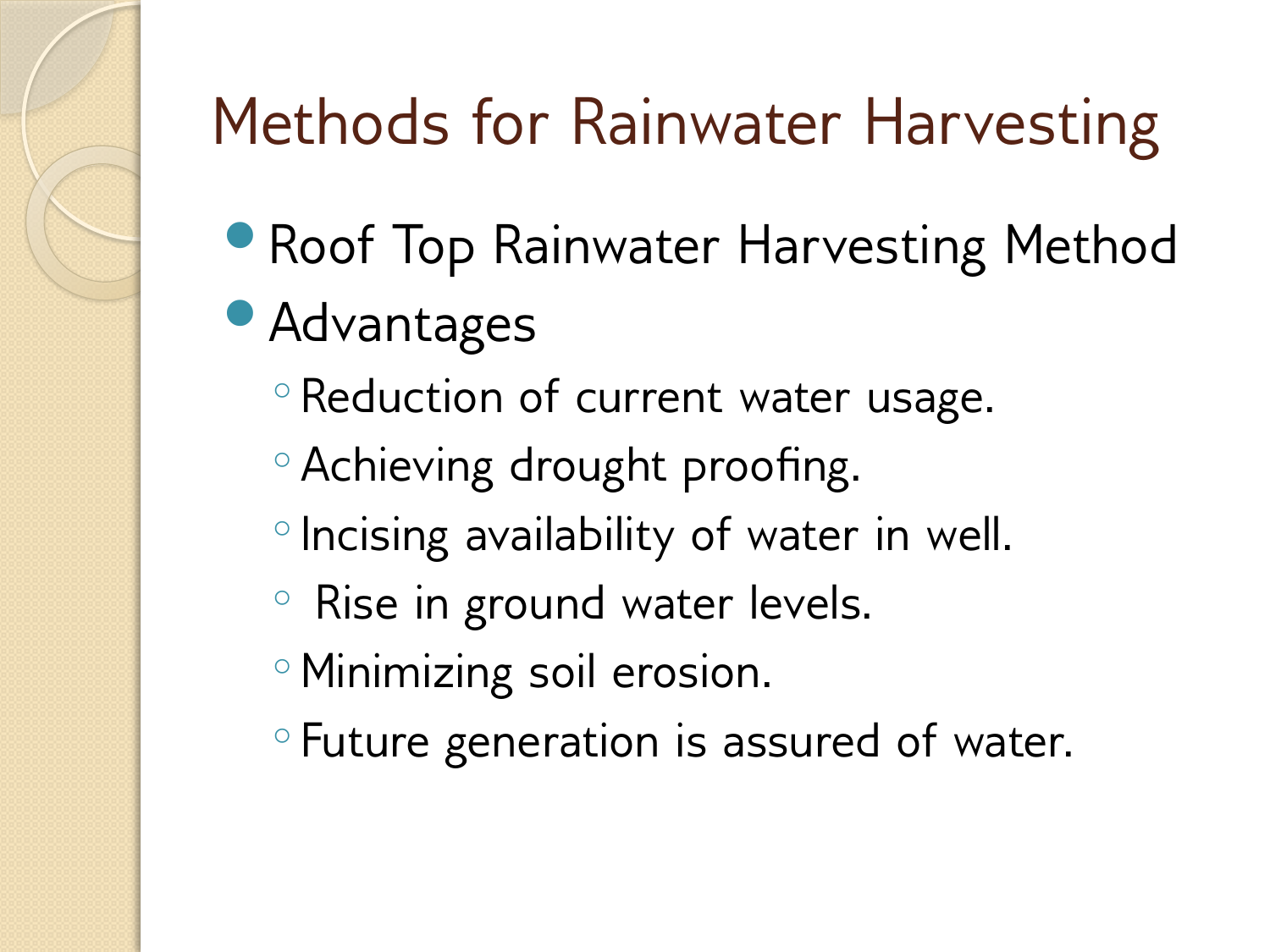

# Methods for Rainwater Harvesting
Roof Top Rainwater Harvesting Method
Advantages
Reduction of current water usage.
Achieving drought proofing.
Incising availability of water in well.
 Rise in ground water levels.
Minimizing soil erosion.
Future generation is assured of water.